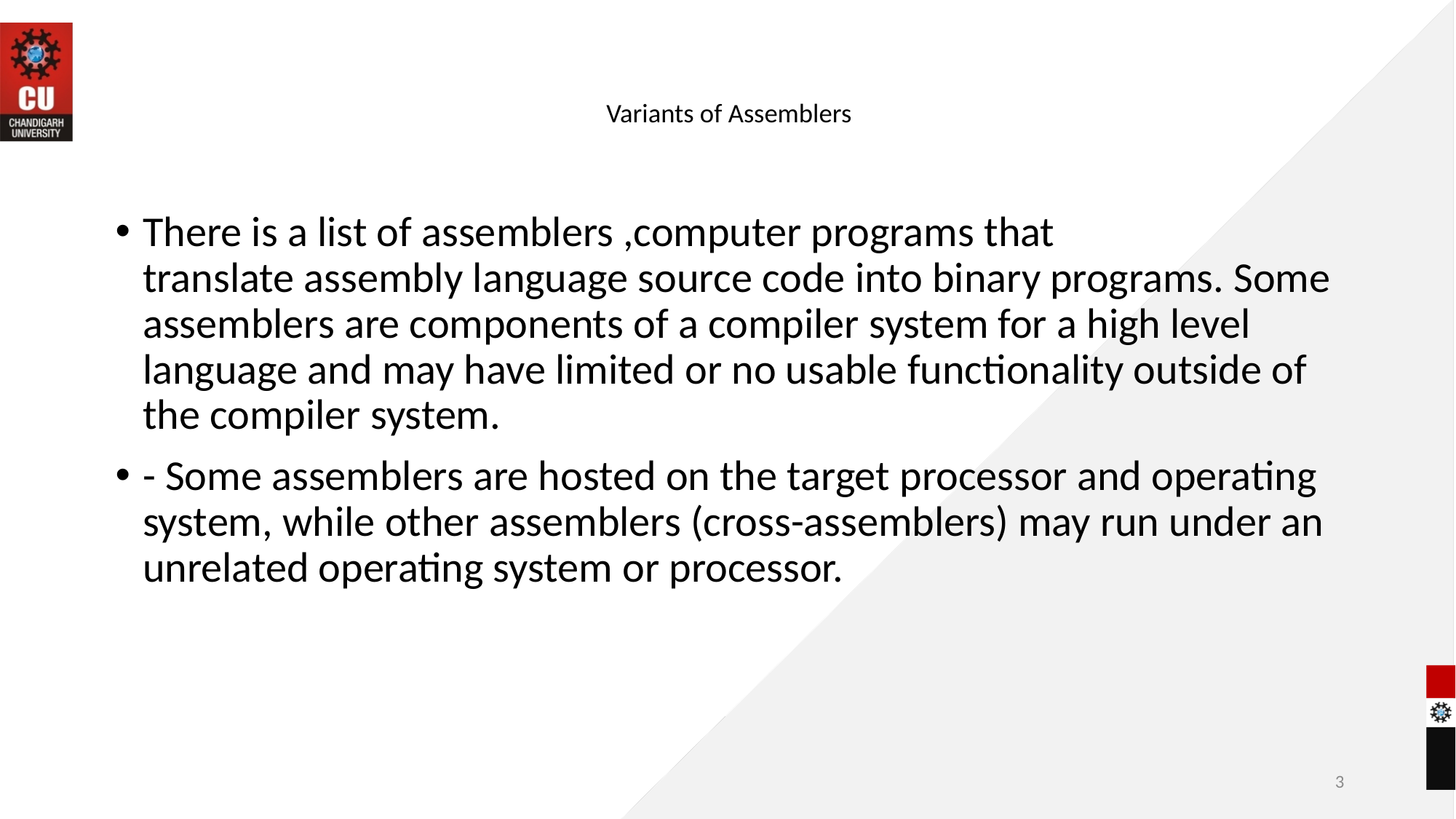

# Variants of Assemblers
There is a list of assemblers ,computer programs that translate assembly language source code into binary programs. Some assemblers are components of a compiler system for a high level language and may have limited or no usable functionality outside of the compiler system.
- Some assemblers are hosted on the target processor and operating system, while other assemblers (cross-assemblers) may run under an unrelated operating system or processor.

3